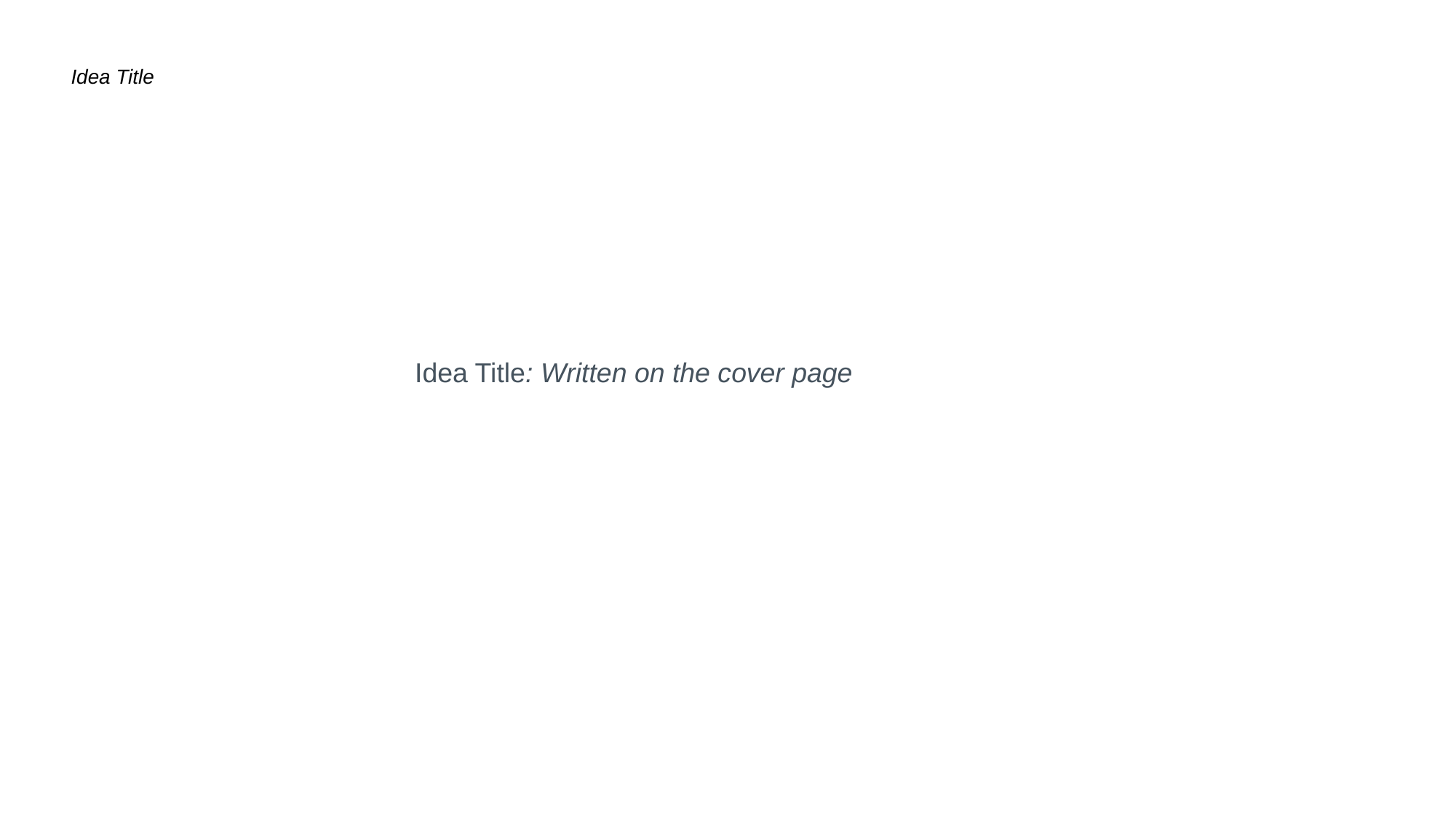

Idea Title
Idea Title: Written on the cover page